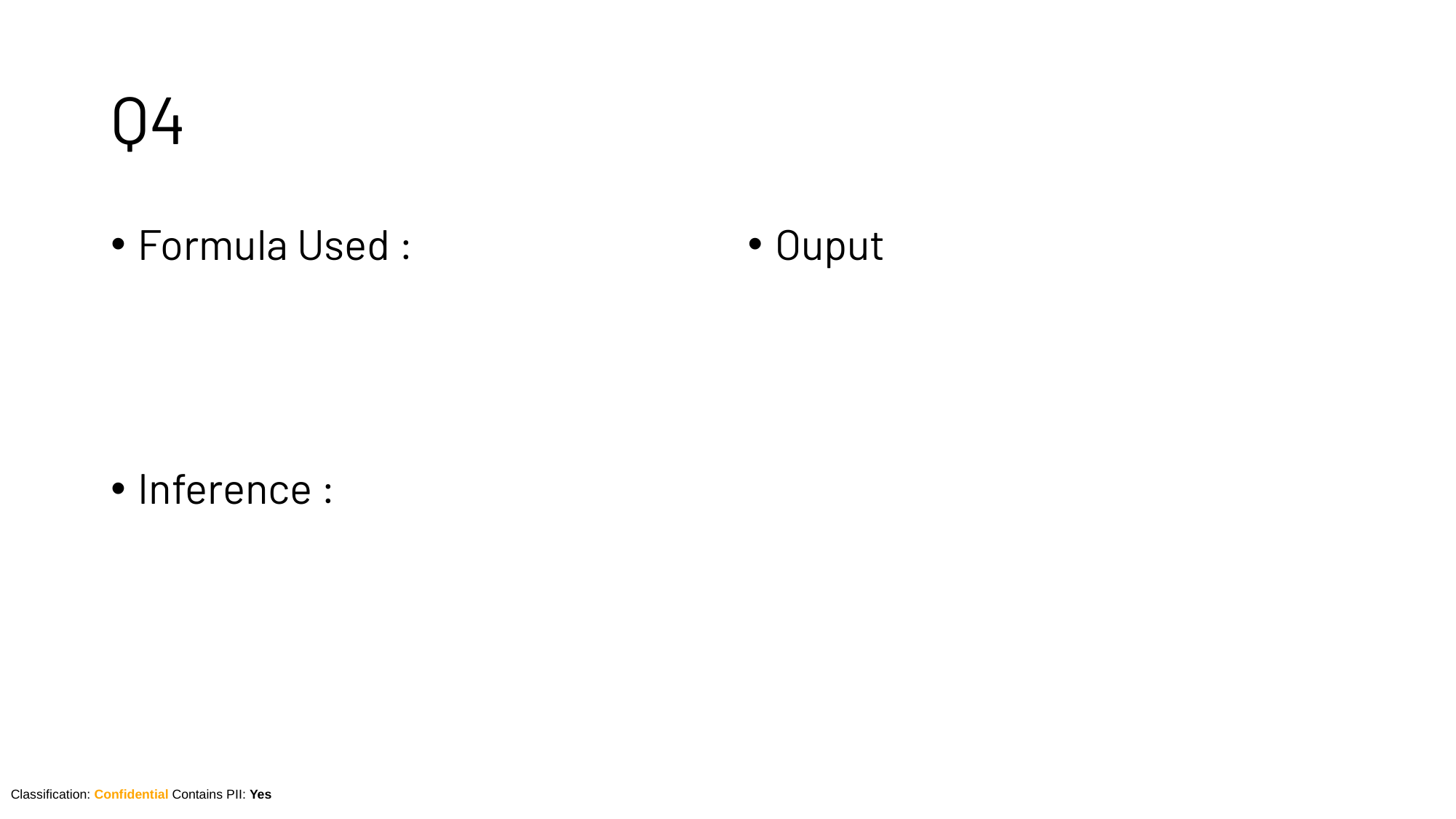

# Q4
Formula Used :

Inference :
Ouput